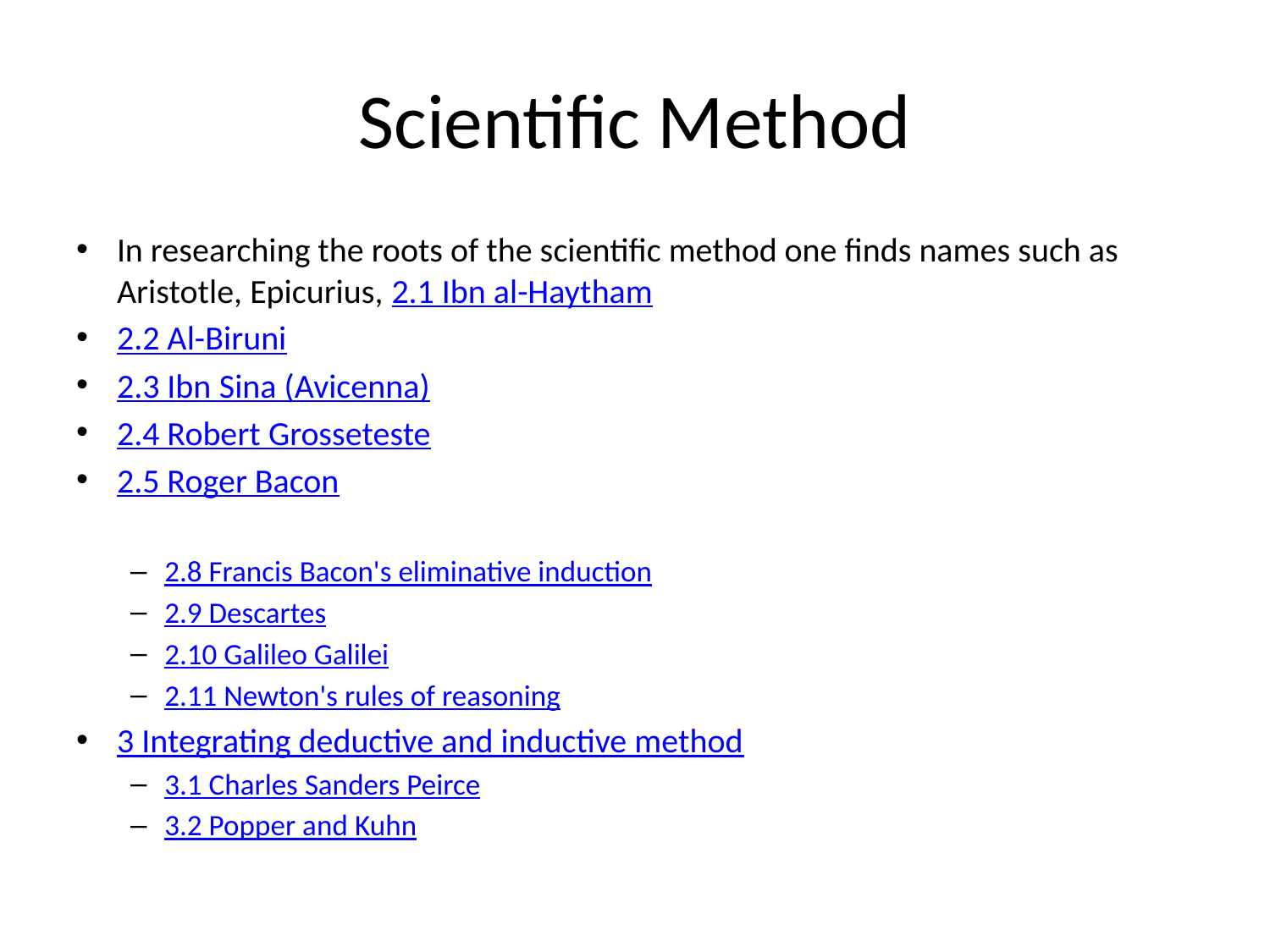

# Scientific Method
In researching the roots of the scientific method one finds names such as Aristotle, Epicurius, 2.1 Ibn al-Haytham
2.2 Al-Biruni
2.3 Ibn Sina (Avicenna)
2.4 Robert Grosseteste
2.5 Roger Bacon

2.8 Francis Bacon's eliminative induction
2.9 Descartes
2.10 Galileo Galilei
2.11 Newton's rules of reasoning
3 Integrating deductive and inductive method
3.1 Charles Sanders Peirce
3.2 Popper and Kuhn